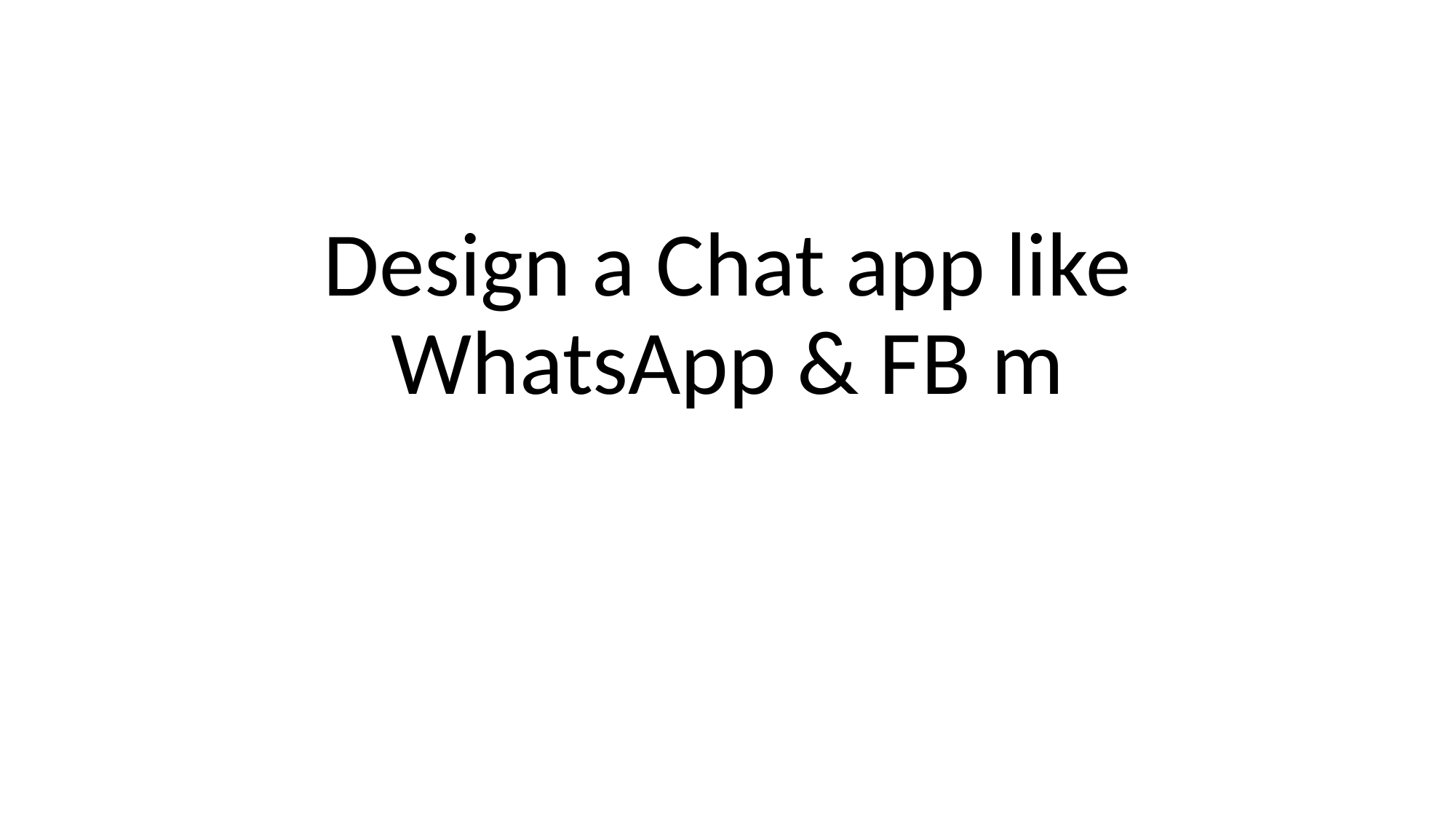

# Design a Chat app like WhatsApp & FB m